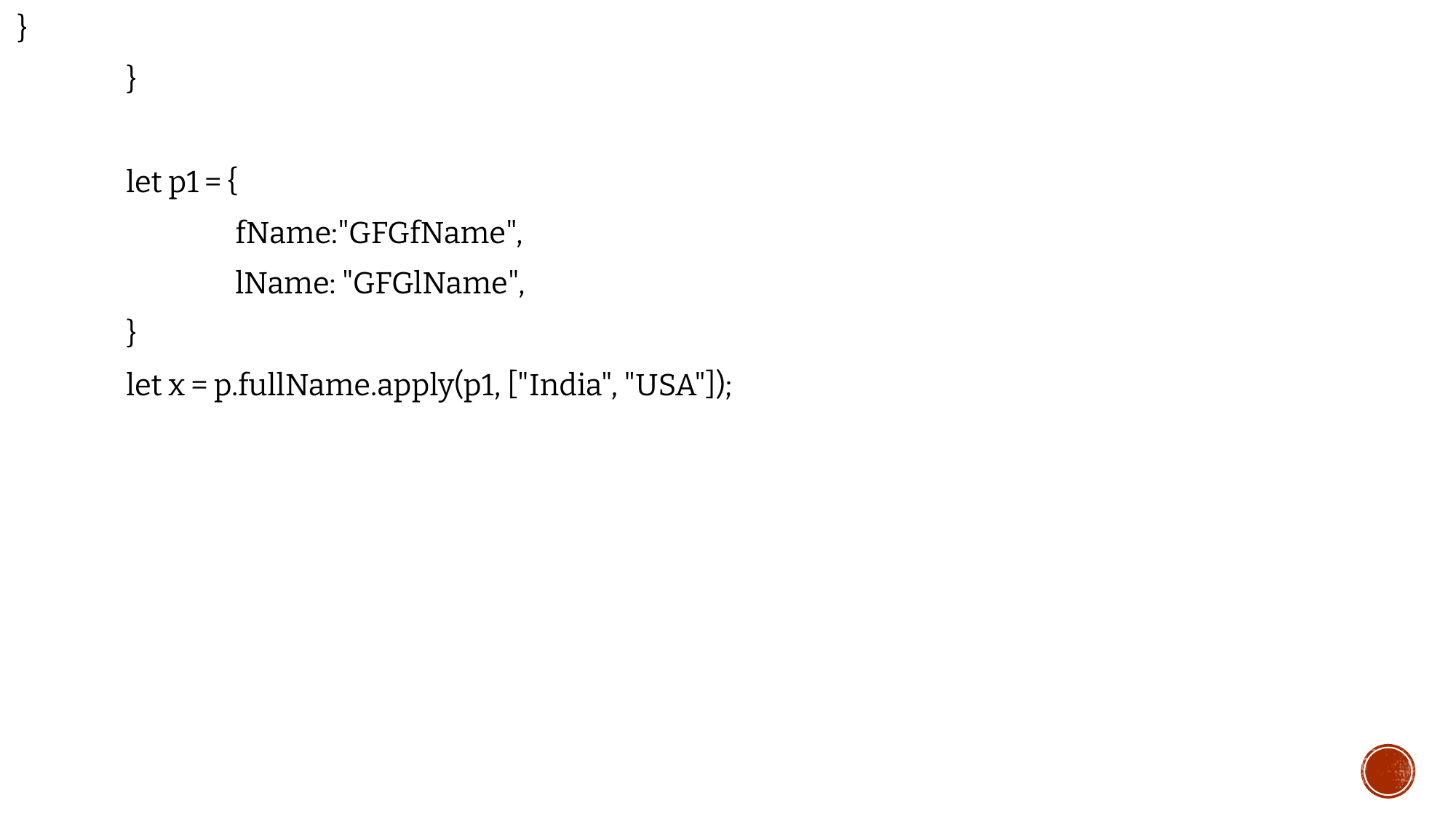

}
	}

	let p1 = {
		fName:"GFGfName",
		lName: "GFGlName",
	}
	let x = p.fullName.apply(p1, ["India", "USA"]);